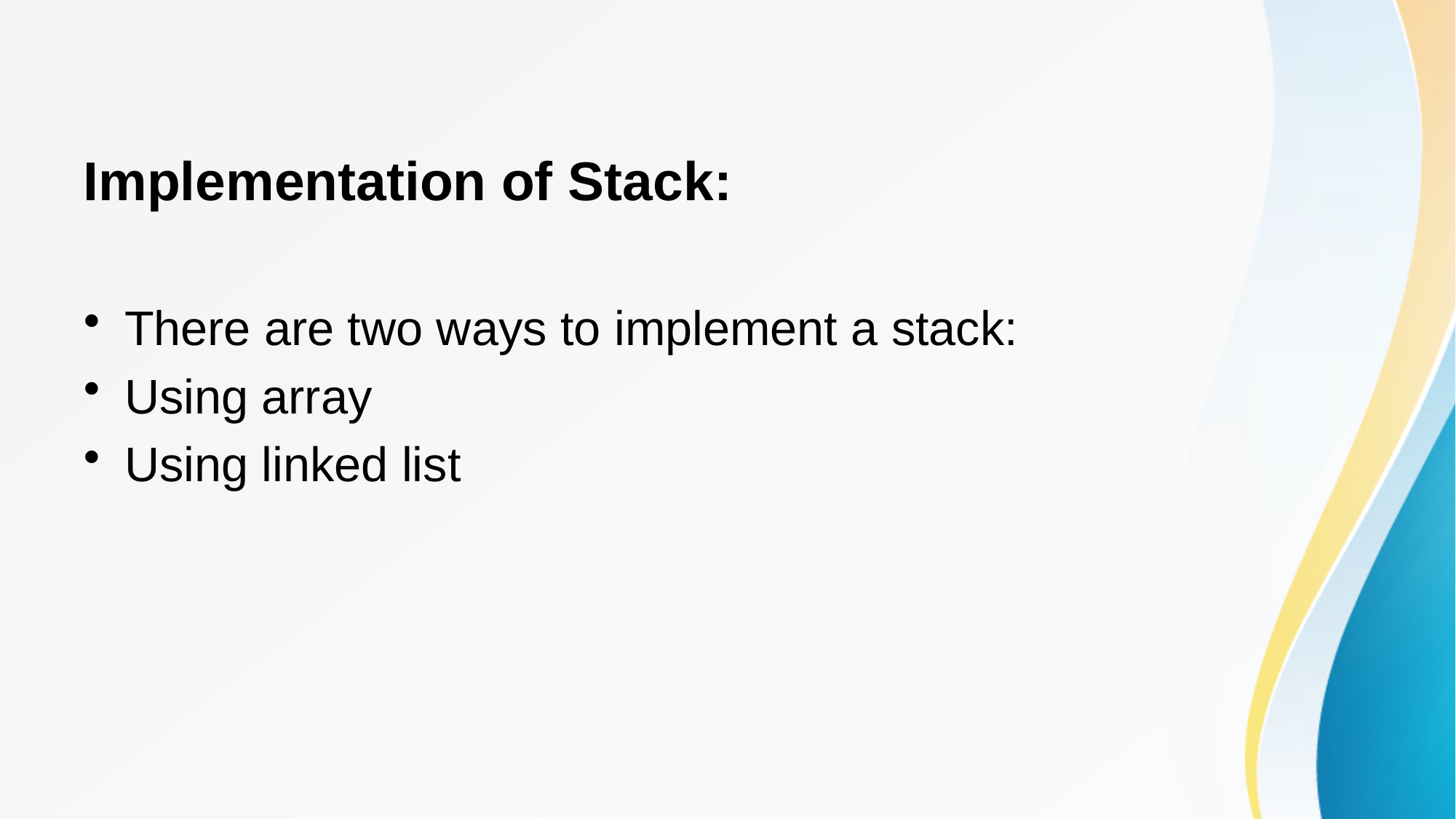

Implementation of Stack:

There are two ways to implement a stack:
Using array
Using linked list